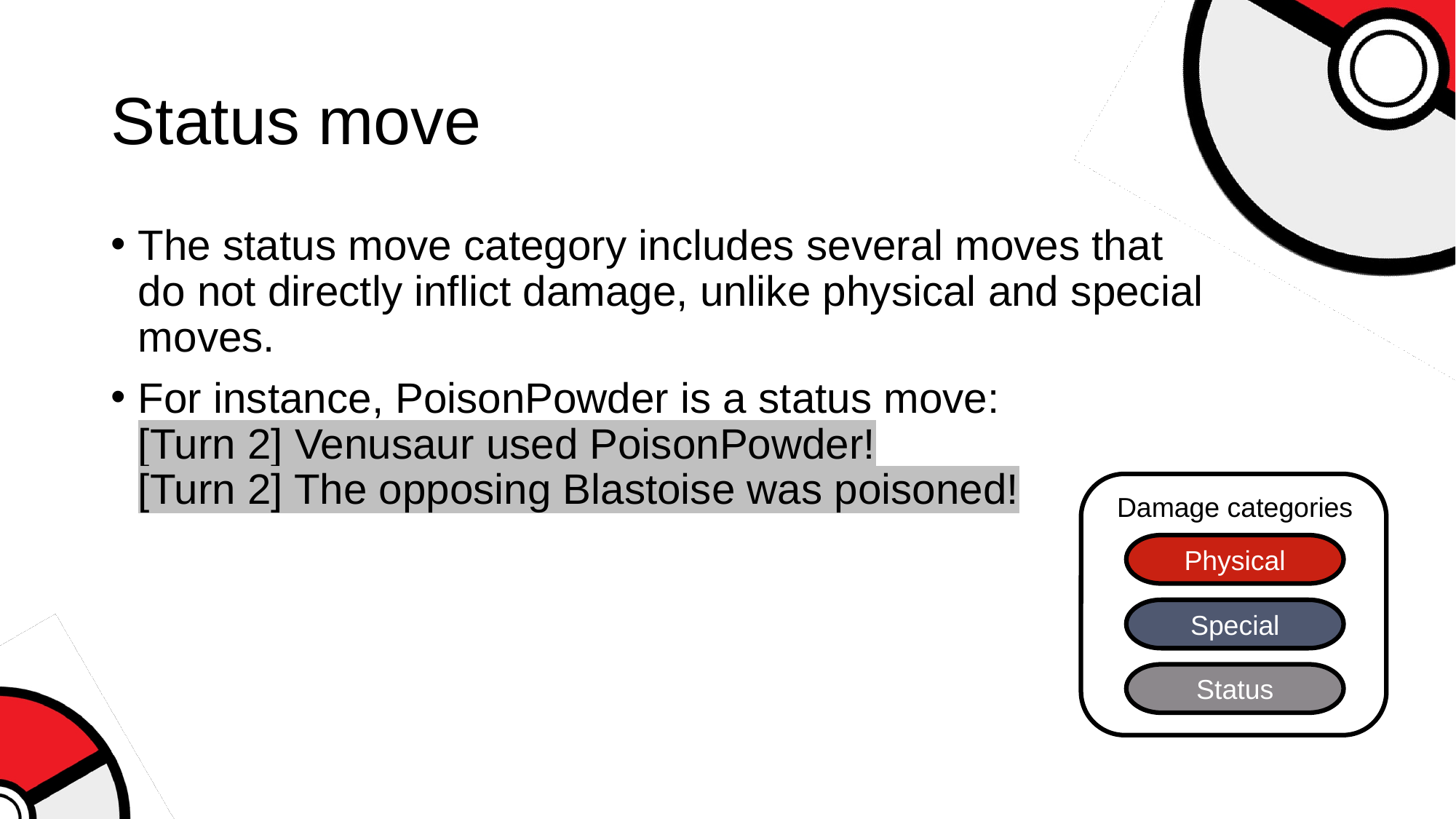

# Status move
The status move category includes several moves that
do not directly inflict damage, unlike physical and special moves.
For instance, PoisonPowder is a status move:
[Turn 2] Venusaur used PoisonPowder!
[Turn 2] The opposing Blastoise was poisoned!

Damage categories
Physical
Special
Status